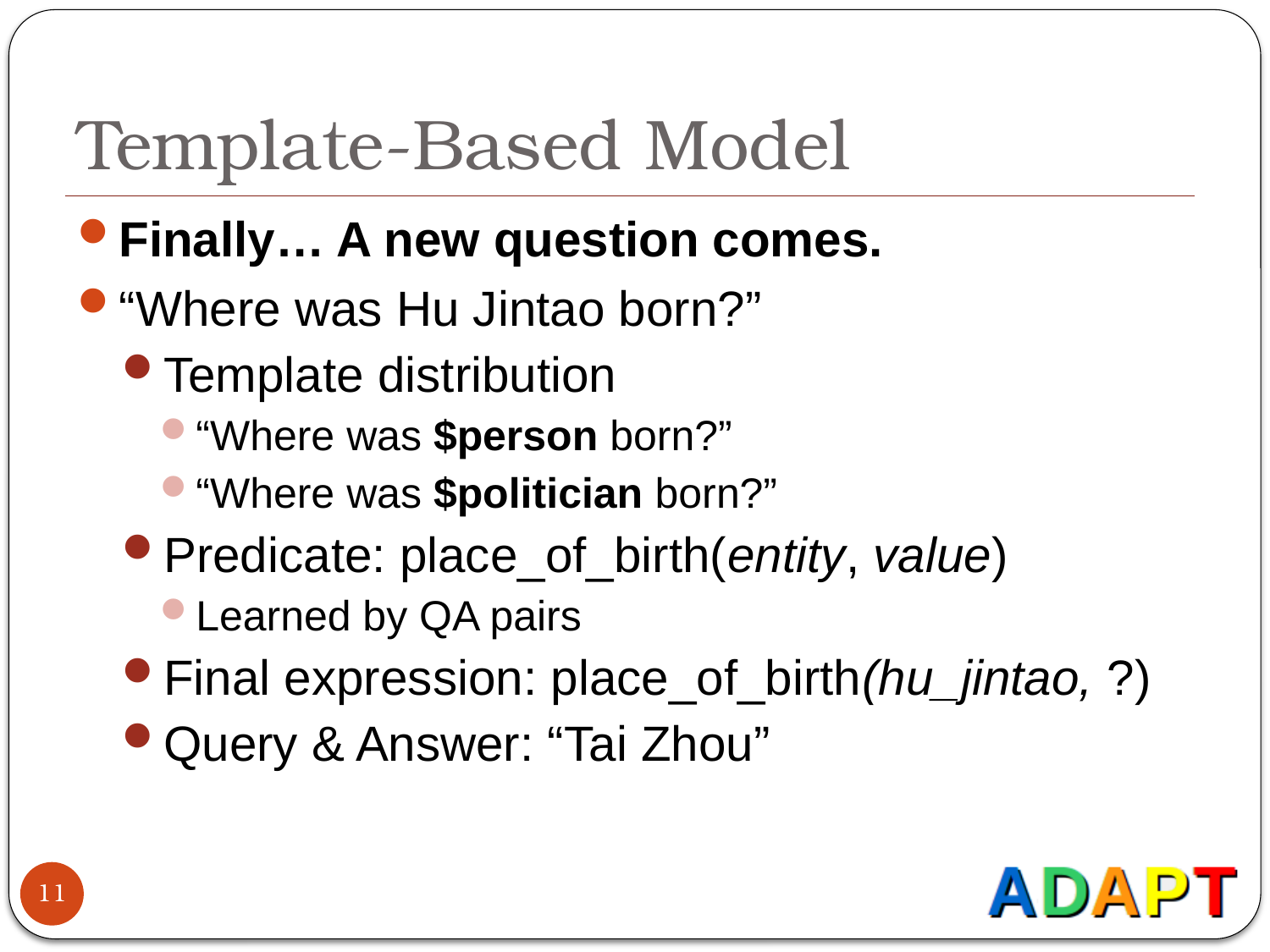

# Template-Based Model
Finally… A new question comes.
“Where was Hu Jintao born?”
Template distribution
“Where was $person born?”
“Where was $politician born?”
Predicate: place_of_birth(entity, value)
Learned by QA pairs
Final expression: place_of_birth(hu_jintao, ?)
Query & Answer: “Tai Zhou”

11